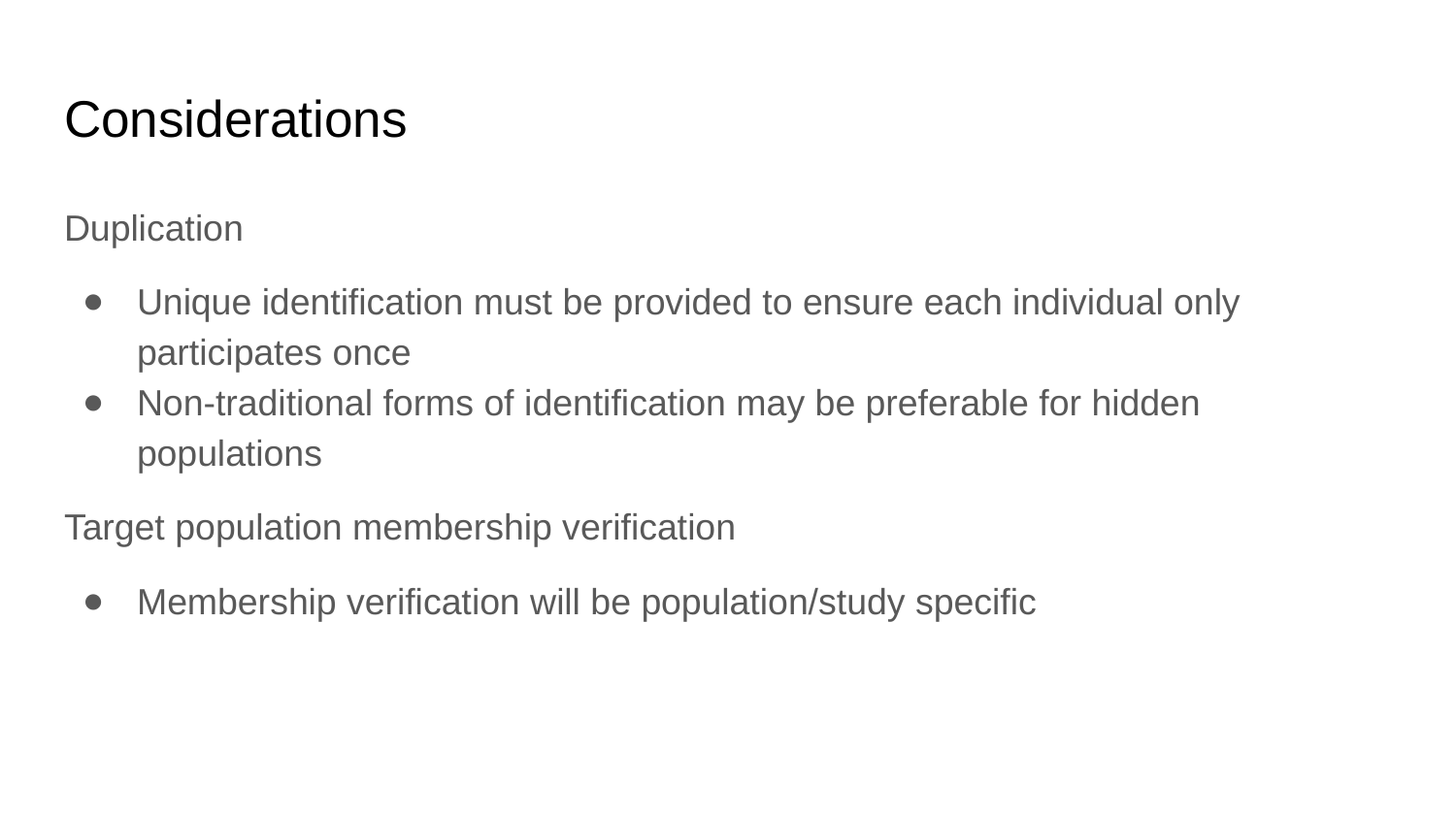

# Considerations
Duplication
Unique identification must be provided to ensure each individual only participates once
Non-traditional forms of identification may be preferable for hidden populations
Target population membership verification
Membership verification will be population/study specific